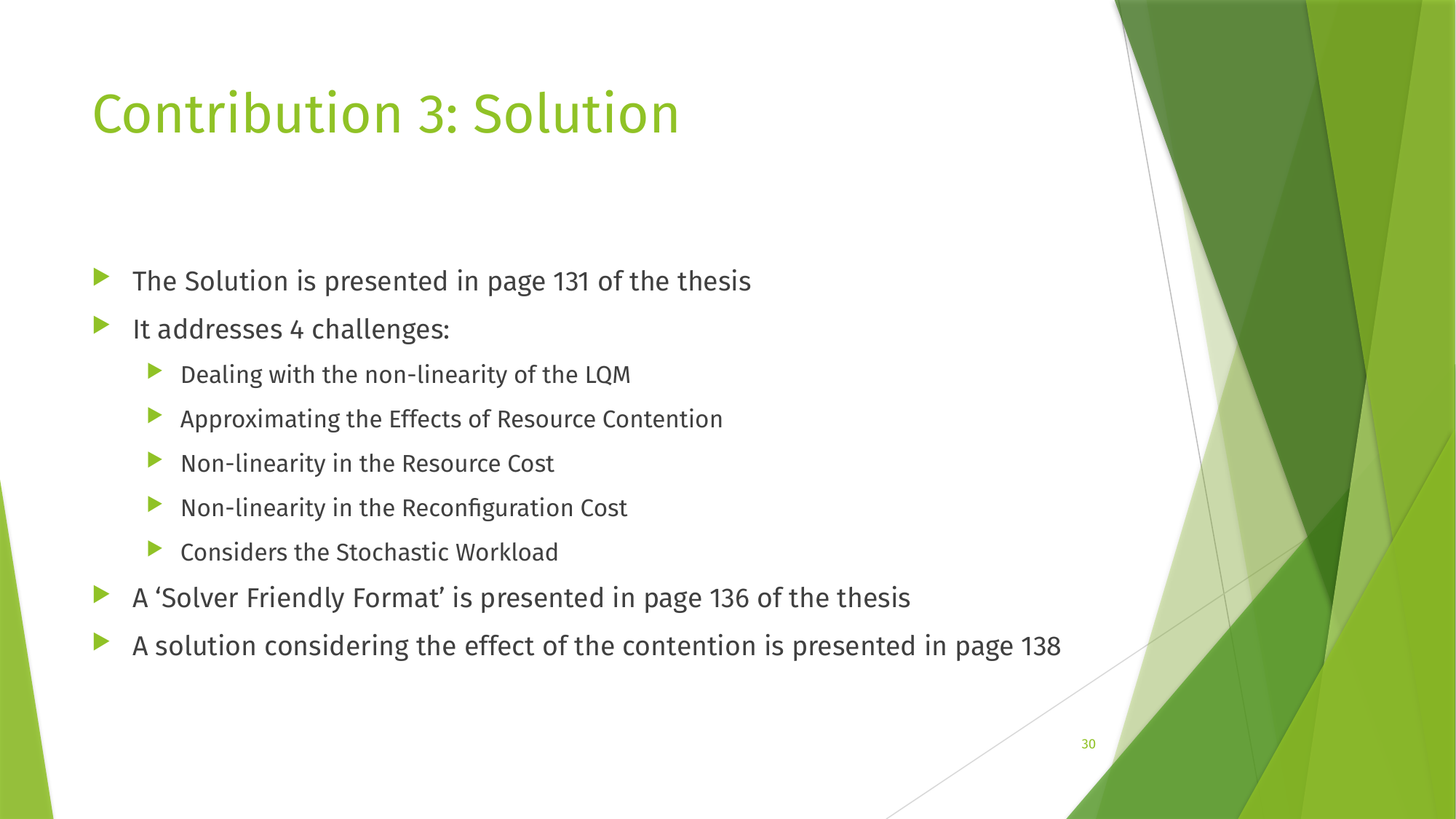

# Contribution 3: Solution
The Solution is presented in page 131 of the thesis
It addresses 4 challenges:
Dealing with the non-linearity of the LQM
Approximating the Effects of Resource Contention
Non-linearity in the Resource Cost
Non-linearity in the Reconfiguration Cost
Considers the Stochastic Workload
A ‘Solver Friendly Format’ is presented in page 136 of the thesis
A solution considering the effect of the contention is presented in page 138
30